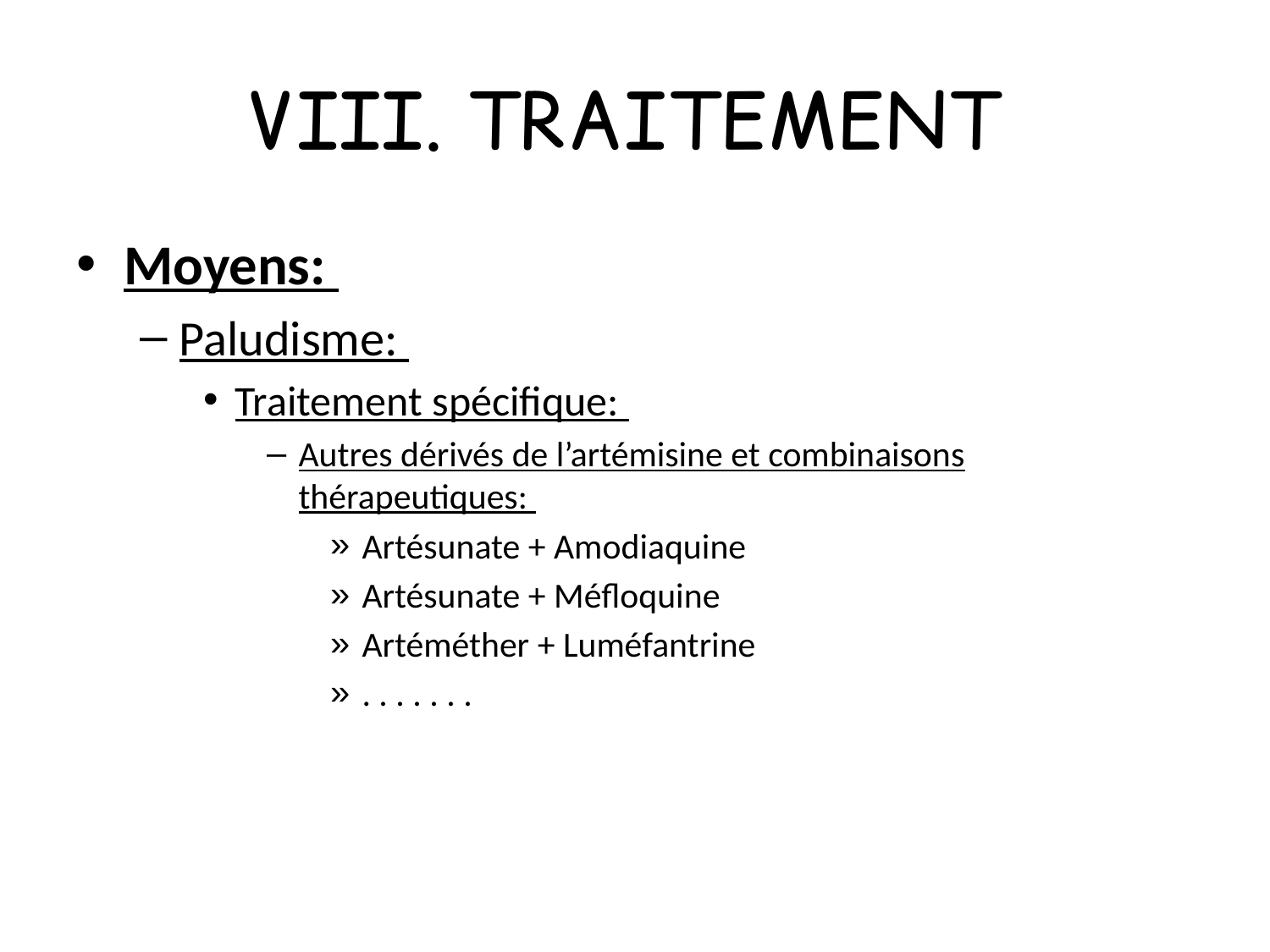

# VIII. TRAITEMENT
Moyens:
Paludisme:
Traitement spécifique:
Autres dérivés de l’artémisine et combinaisons thérapeutiques:
Artésunate + Amodiaquine
Artésunate + Méfloquine
Artéméther + Luméfantrine
. . . . . . .